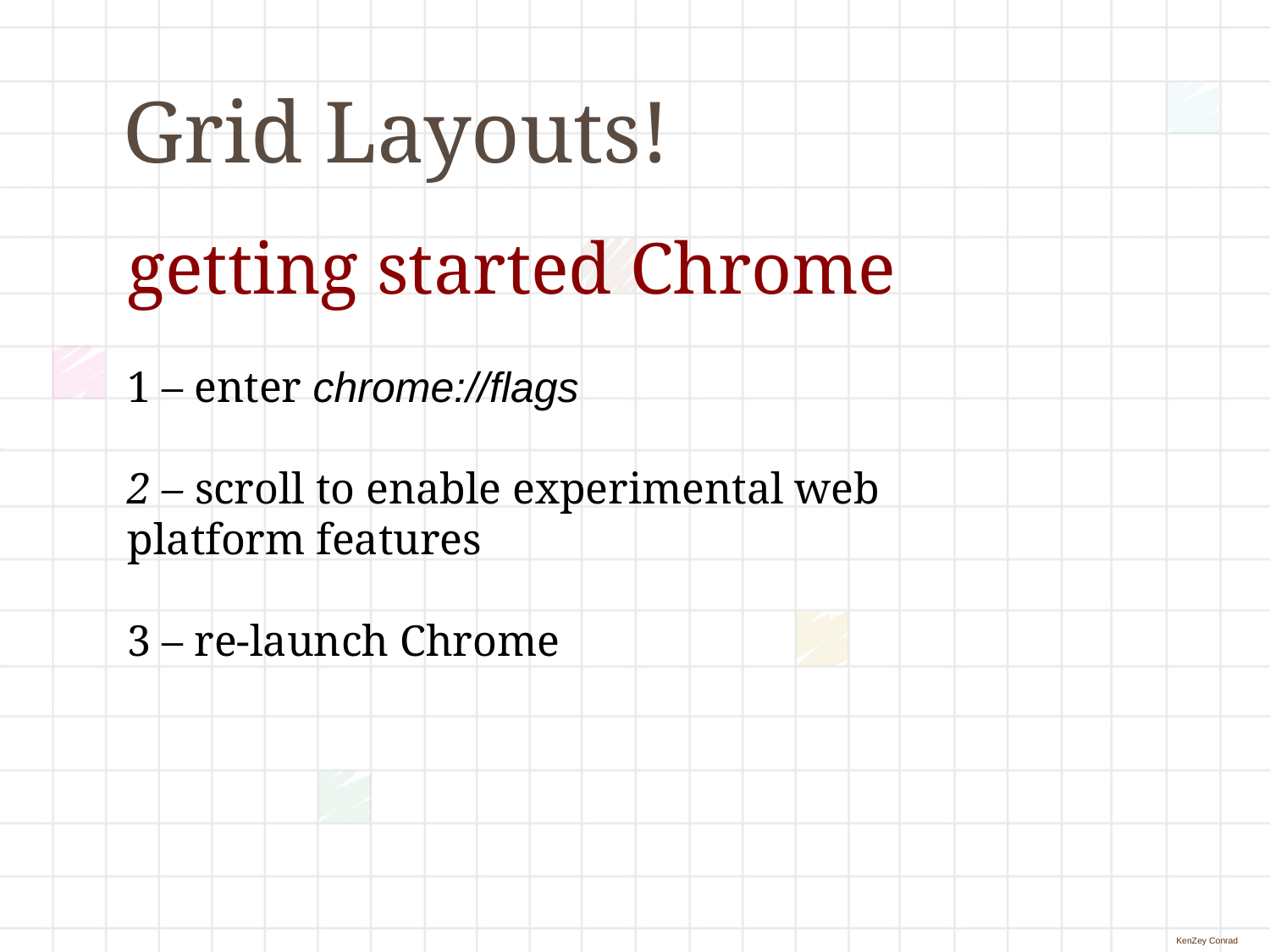

# Grid Layouts!

getting started Chrome

1 – enter chrome://flags

2 – scroll to enable experimental web platform features

3 – re-launch Chrome